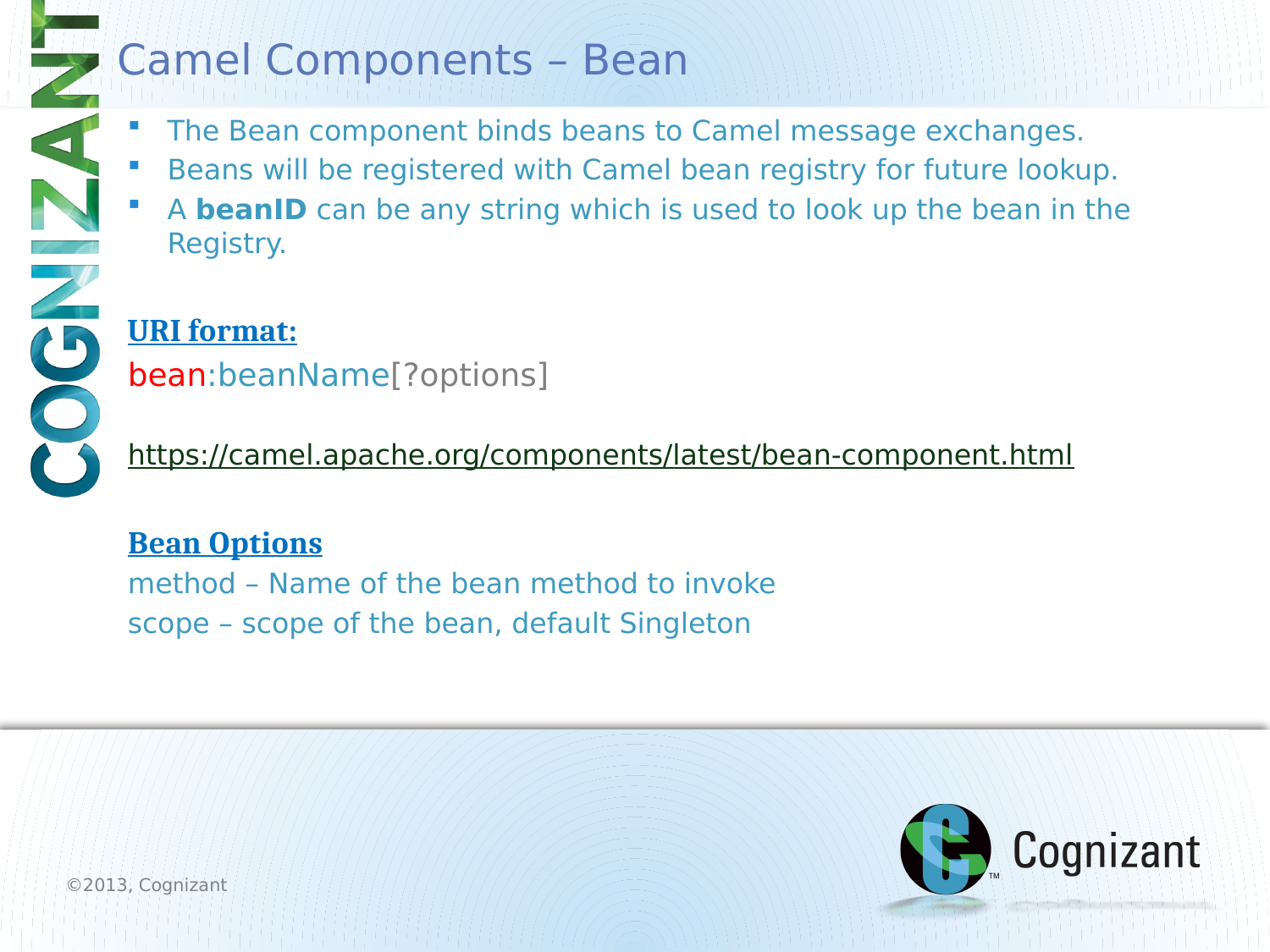

# Camel Components – Bean
The Bean component binds beans to Camel message exchanges.
Beans will be registered with Camel bean registry for future lookup.
A beanID can be any string which is used to look up the bean in the Registry.

URI format:
bean:beanName[?options]

https://camel.apache.org/components/latest/bean-component.html

Bean Options
method – Name of the bean method to invoke
scope – scope of the bean, default Singleton